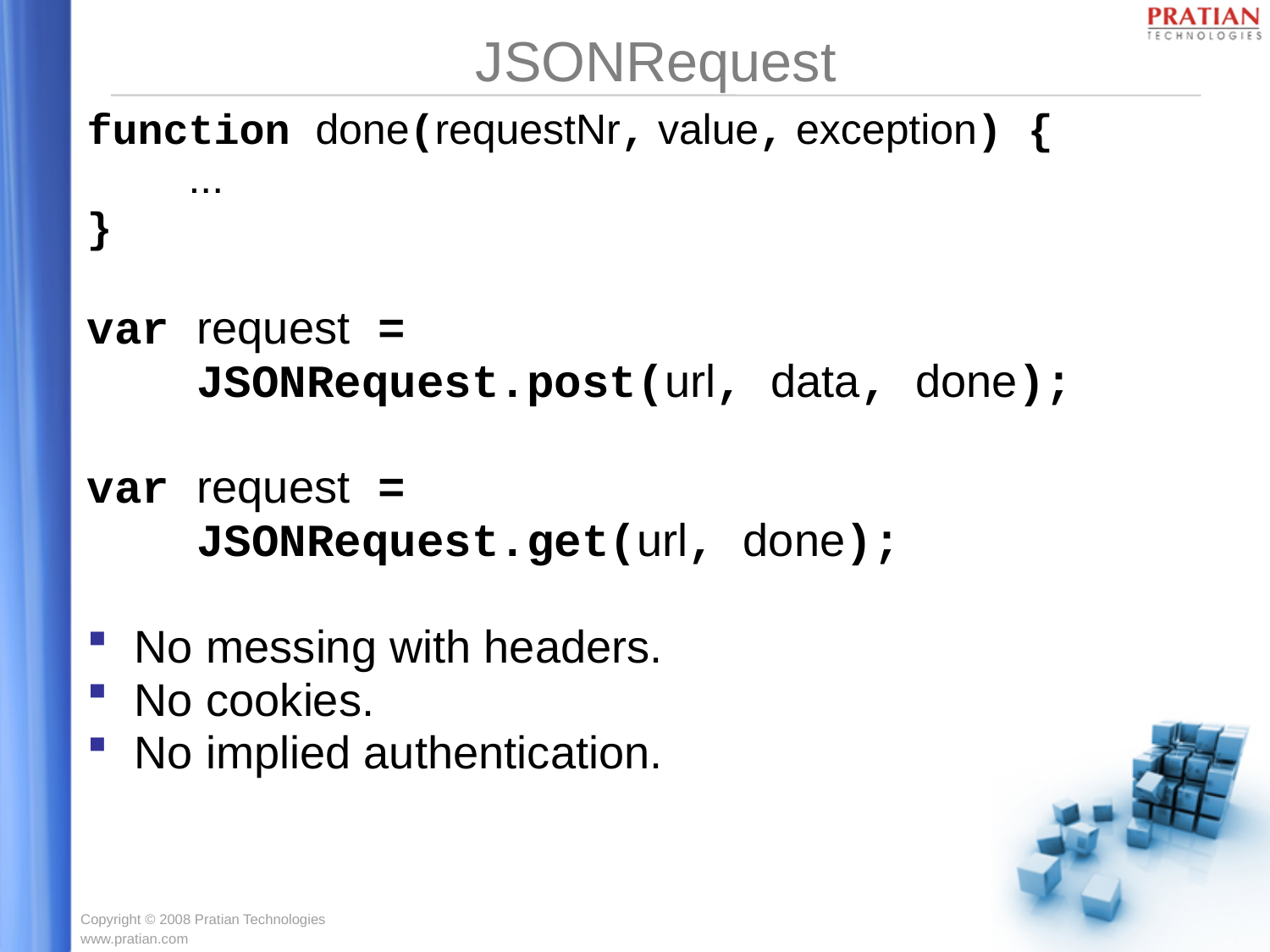

# JSONRequest
function done(requestNr, value, exception) {
    ...
}

var request =
    JSONRequest.post(url, data, done);

var request =
    JSONRequest.get(url, done);

No messing with headers.
No cookies.
No implied authentication.